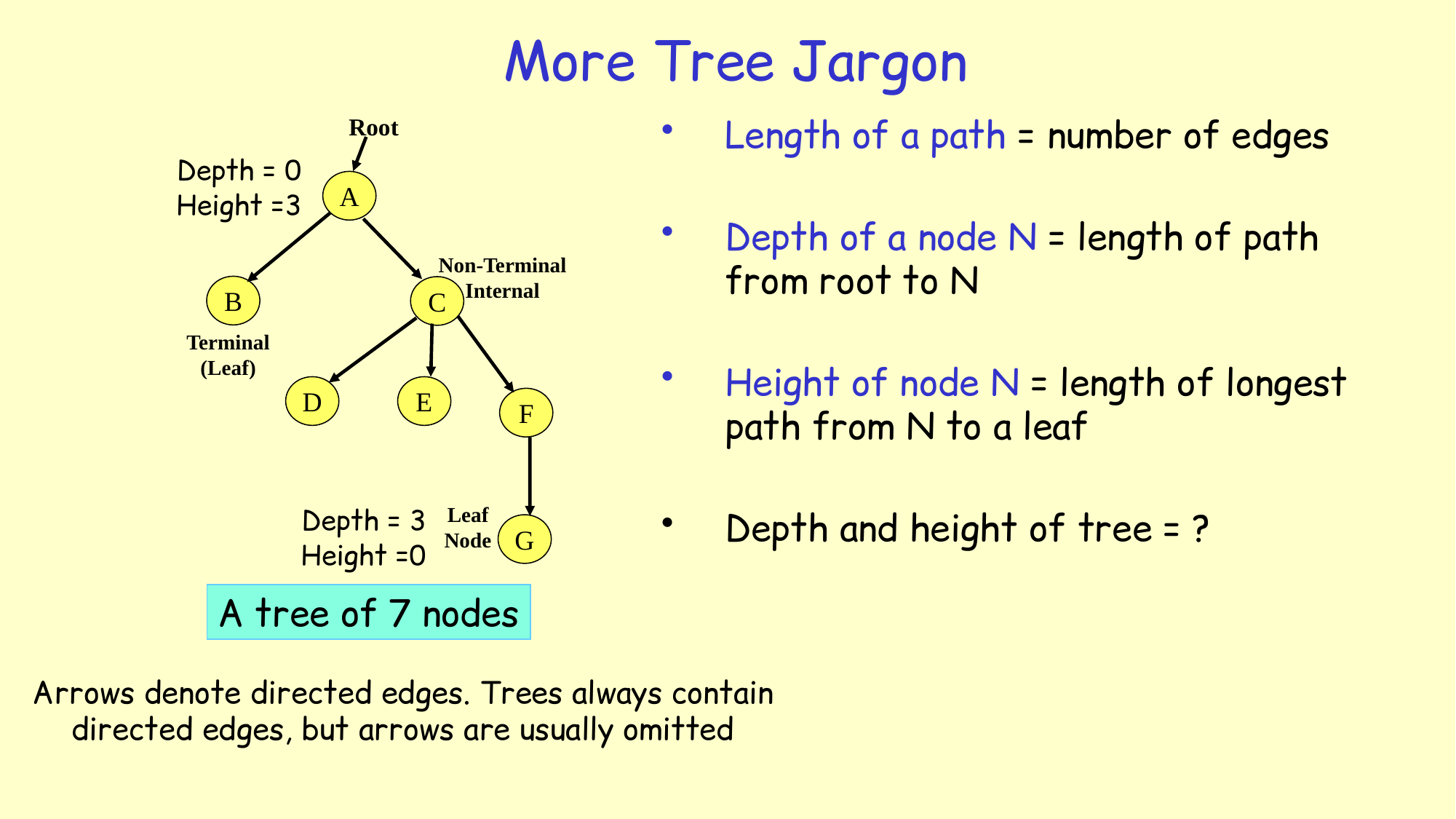

# More Tree Jargon
Root
Length of a path = number of edges

Depth of a node N = length of path from root to N

Height of node N = length of longest path from N to a leaf

Depth and height of tree = ?

Depth = 0
Height =3
A

Non-Terminal
Internal
B
C

Terminal
(Leaf)

D
E
F

Leaf
Node
Depth = 3
Height =0
G
A tree of 7 nodes
Arrows denote directed edges. Trees always contain directed edges, but arrows are usually omitted